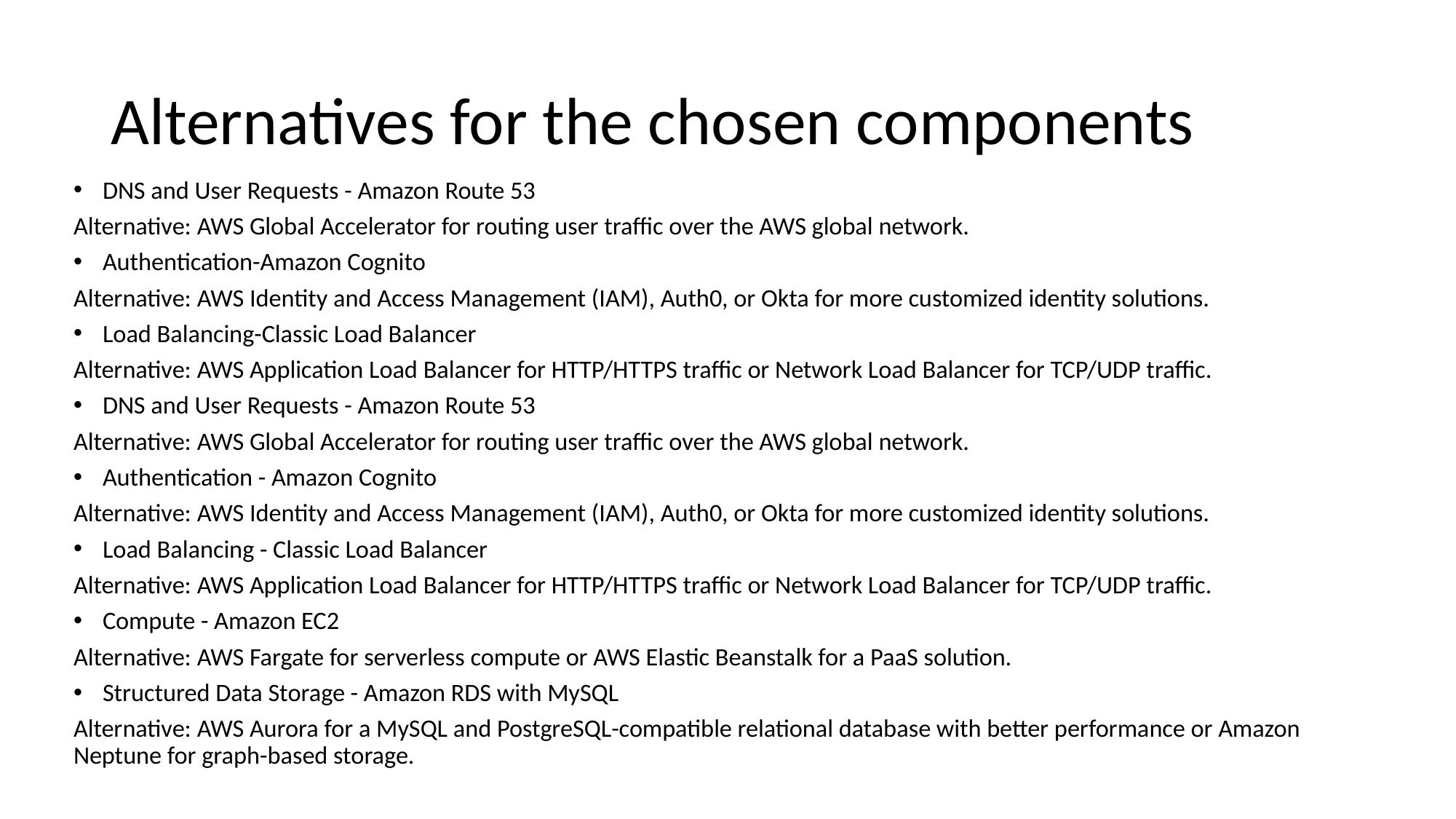

# Alternatives for the chosen components
DNS and User Requests - Amazon Route 53
Alternative: AWS Global Accelerator for routing user traffic over the AWS global network.
Authentication-Amazon Cognito
Alternative: AWS Identity and Access Management (IAM), Auth0, or Okta for more customized identity solutions.
Load Balancing-Classic Load Balancer
Alternative: AWS Application Load Balancer for HTTP/HTTPS traffic or Network Load Balancer for TCP/UDP traffic.
DNS and User Requests - Amazon Route 53
Alternative: AWS Global Accelerator for routing user traffic over the AWS global network.
Authentication - Amazon Cognito
Alternative: AWS Identity and Access Management (IAM), Auth0, or Okta for more customized identity solutions.
Load Balancing - Classic Load Balancer
Alternative: AWS Application Load Balancer for HTTP/HTTPS traffic or Network Load Balancer for TCP/UDP traffic.
Compute - Amazon EC2
Alternative: AWS Fargate for serverless compute or AWS Elastic Beanstalk for a PaaS solution.
Structured Data Storage - Amazon RDS with MySQL
Alternative: AWS Aurora for a MySQL and PostgreSQL-compatible relational database with better performance or Amazon Neptune for graph-based storage.